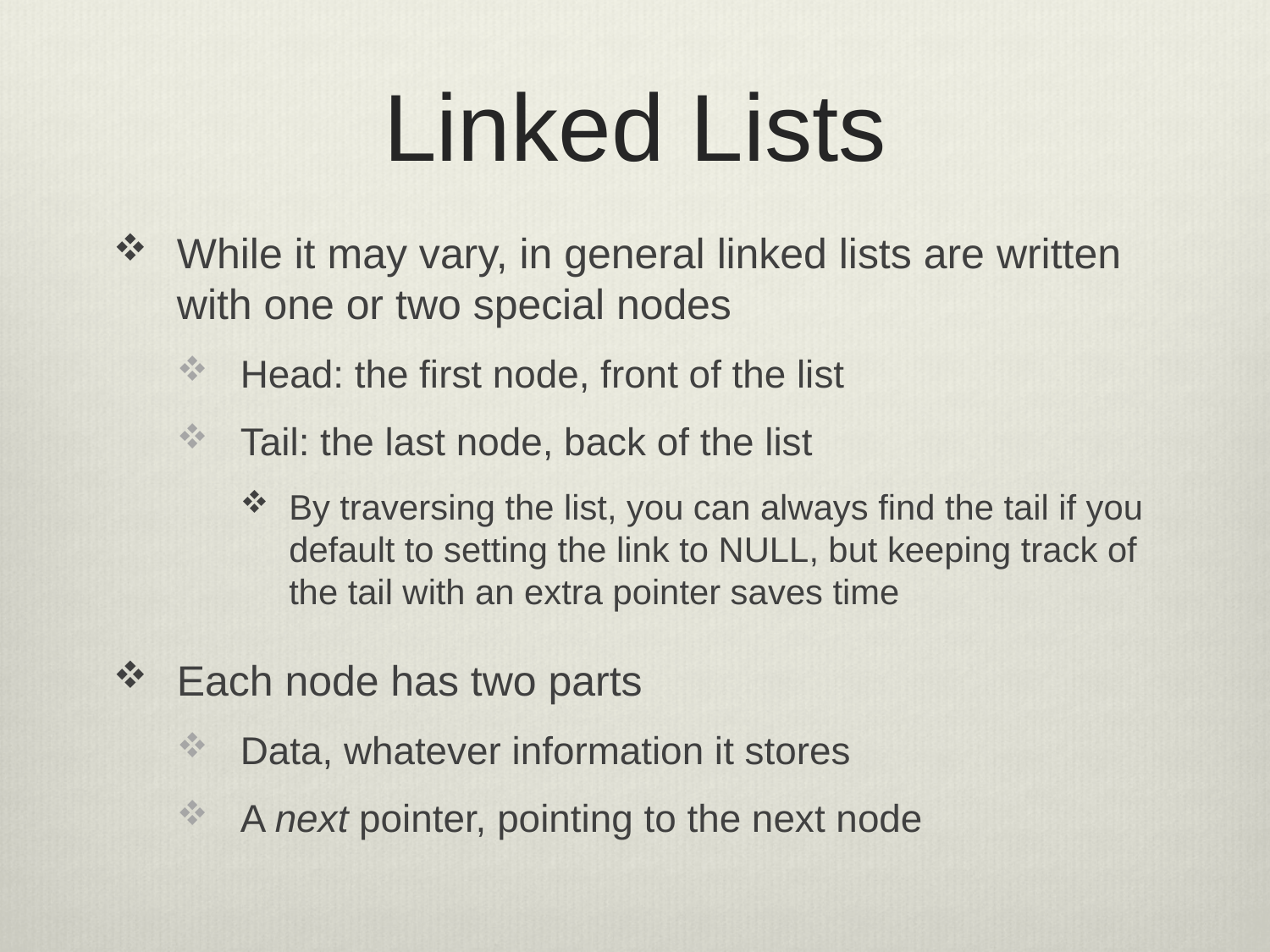

# Linked Lists
While it may vary, in general linked lists are written with one or two special nodes
Head: the first node, front of the list
Tail: the last node, back of the list
By traversing the list, you can always find the tail if you default to setting the link to NULL, but keeping track of the tail with an extra pointer saves time
Each node has two parts
Data, whatever information it stores
A next pointer, pointing to the next node